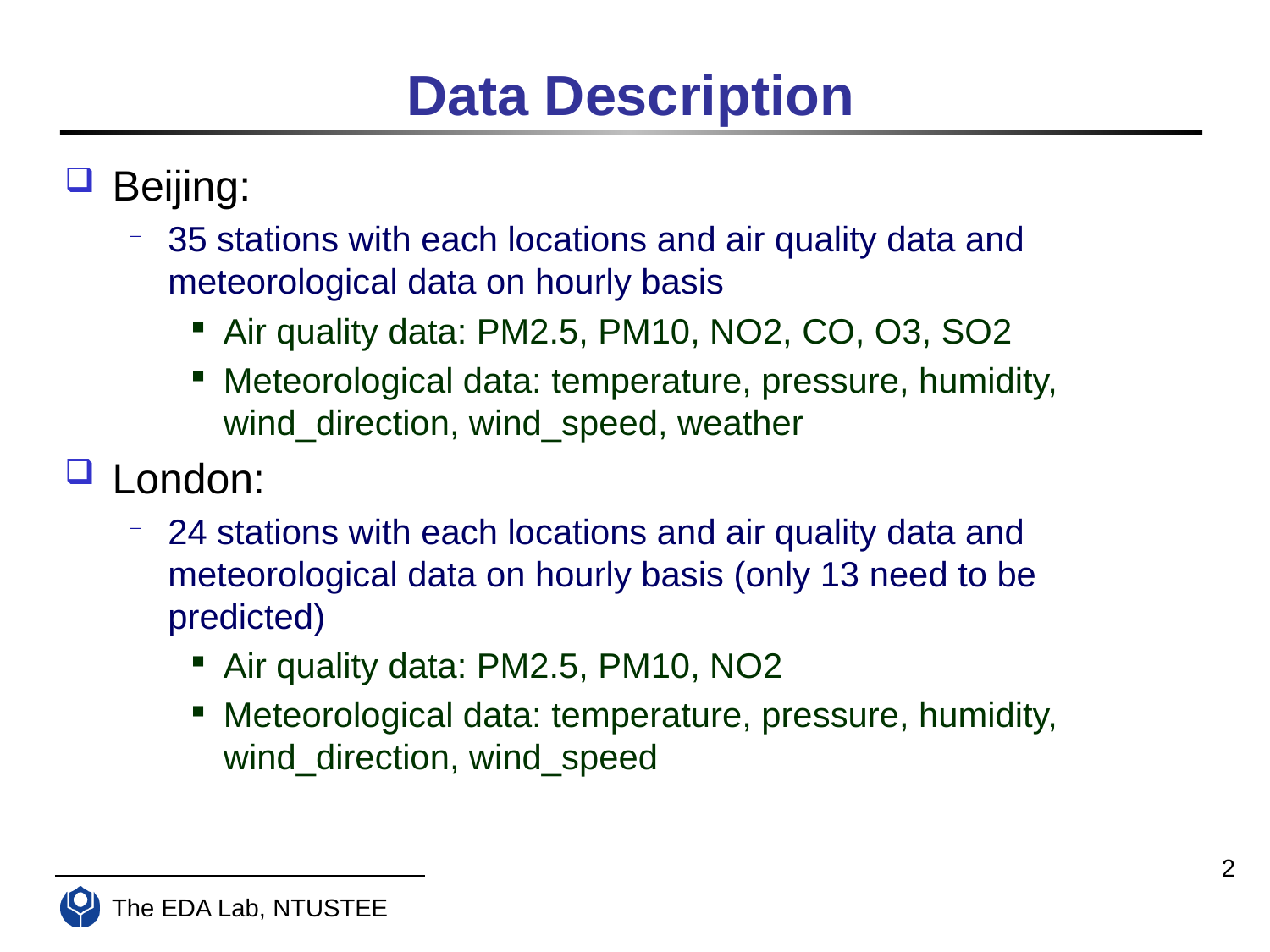

# Data Description
Beijing:
35 stations with each locations and air quality data and meteorological data on hourly basis
Air quality data: PM2.5, PM10, NO2, CO, O3, SO2
Meteorological data: temperature, pressure, humidity, wind_direction, wind_speed, weather
London:
24 stations with each locations and air quality data and meteorological data on hourly basis (only 13 need to be predicted)
Air quality data: PM2.5, PM10, NO2
Meteorological data: temperature, pressure, humidity, wind_direction, wind_speed

2